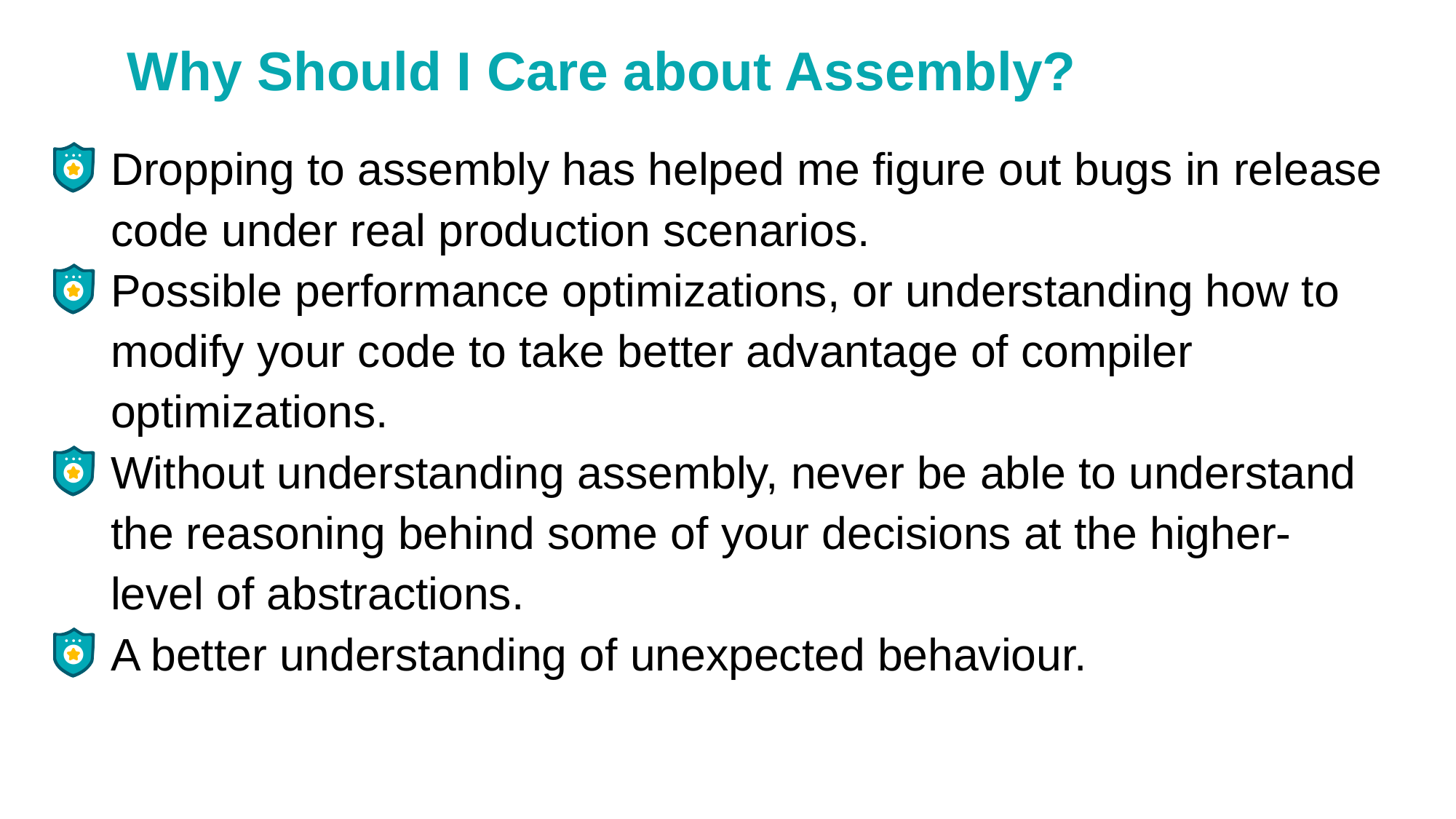

Why Should I Care about Assembly?
Dropping to assembly has helped me figure out bugs in release code under real production scenarios.
Possible performance optimizations, or understanding how to modify your code to take better advantage of compiler optimizations.
Without understanding assembly, never be able to understand the reasoning behind some of your decisions at the higher-level of abstractions.
A better understanding of unexpected behaviour.